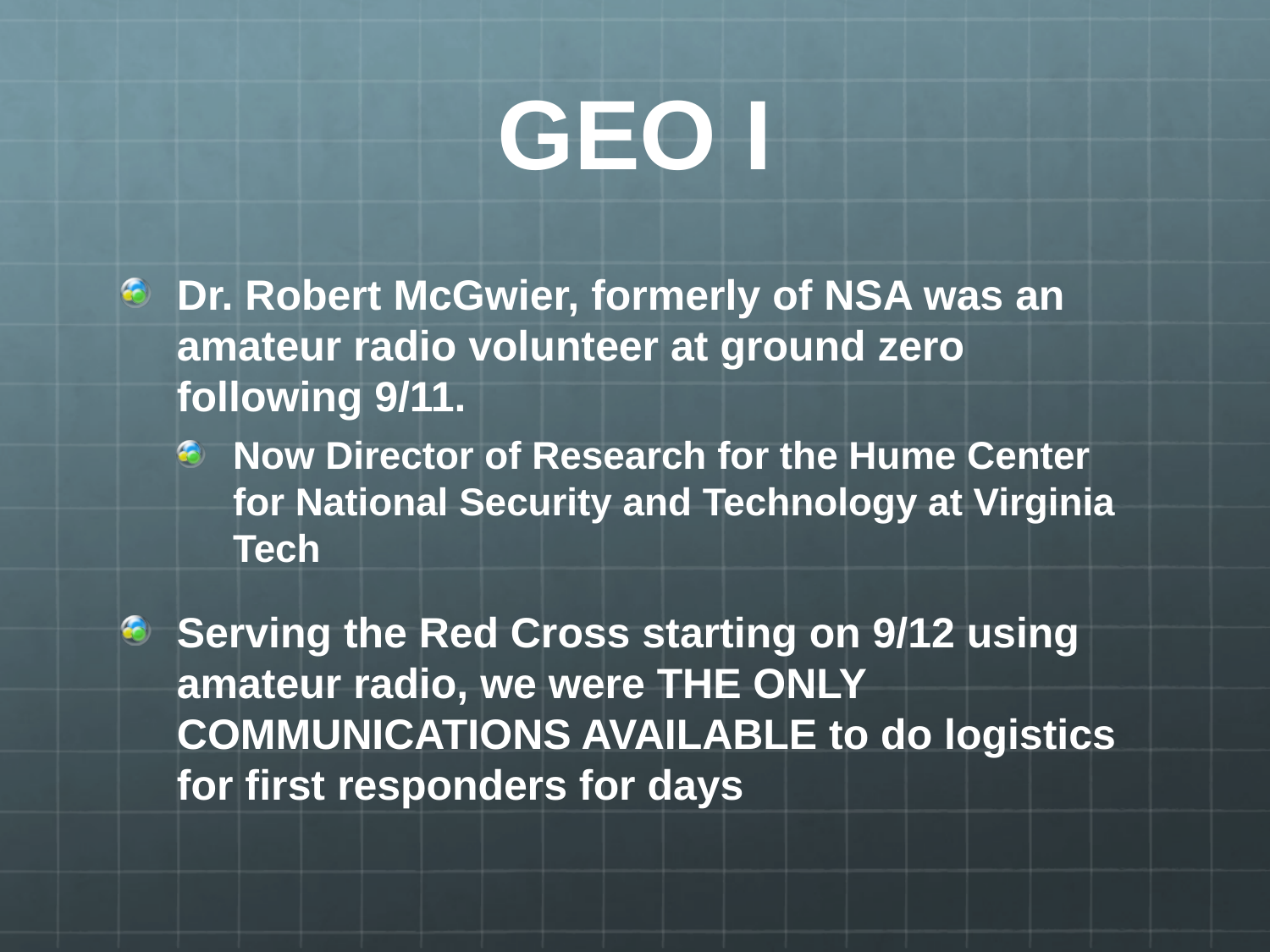

# GEO I
Dr. Robert McGwier, formerly of NSA was an amateur radio volunteer at ground zero following 9/11.
Now Director of Research for the Hume Center for National Security and Technology at Virginia Tech
Serving the Red Cross starting on 9/12 using amateur radio, we were THE ONLY COMMUNICATIONS AVAILABLE to do logistics for first responders for days